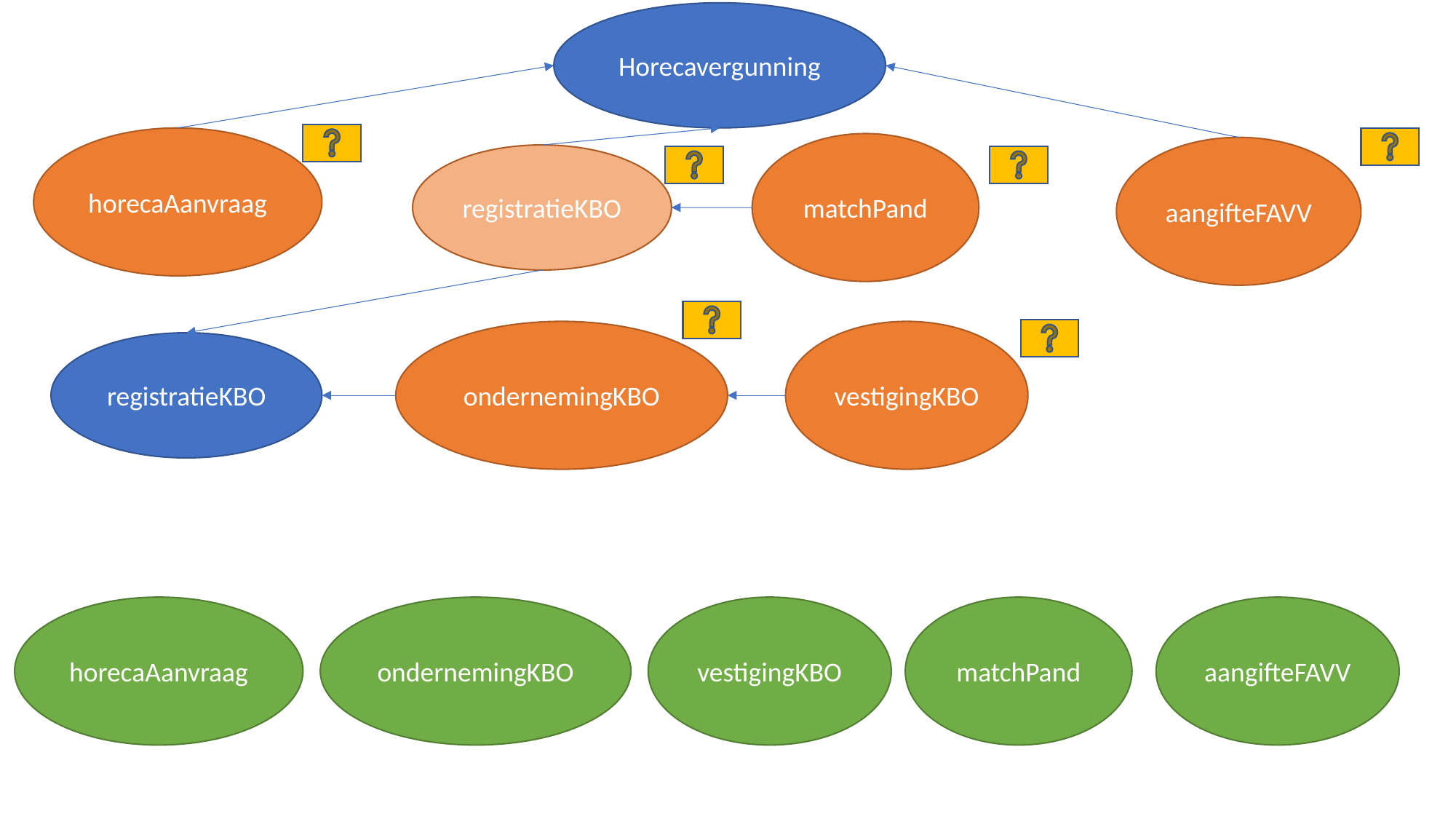

Horecavergunning

horecaAanvraag

matchPand
aangifteFAVV
registratieKBO

ondernemingKBO
vestigingKBO
registratieKBO
horecaAanvraag
ondernemingKBO
vestigingKBO
matchPand
aangifteFAVV